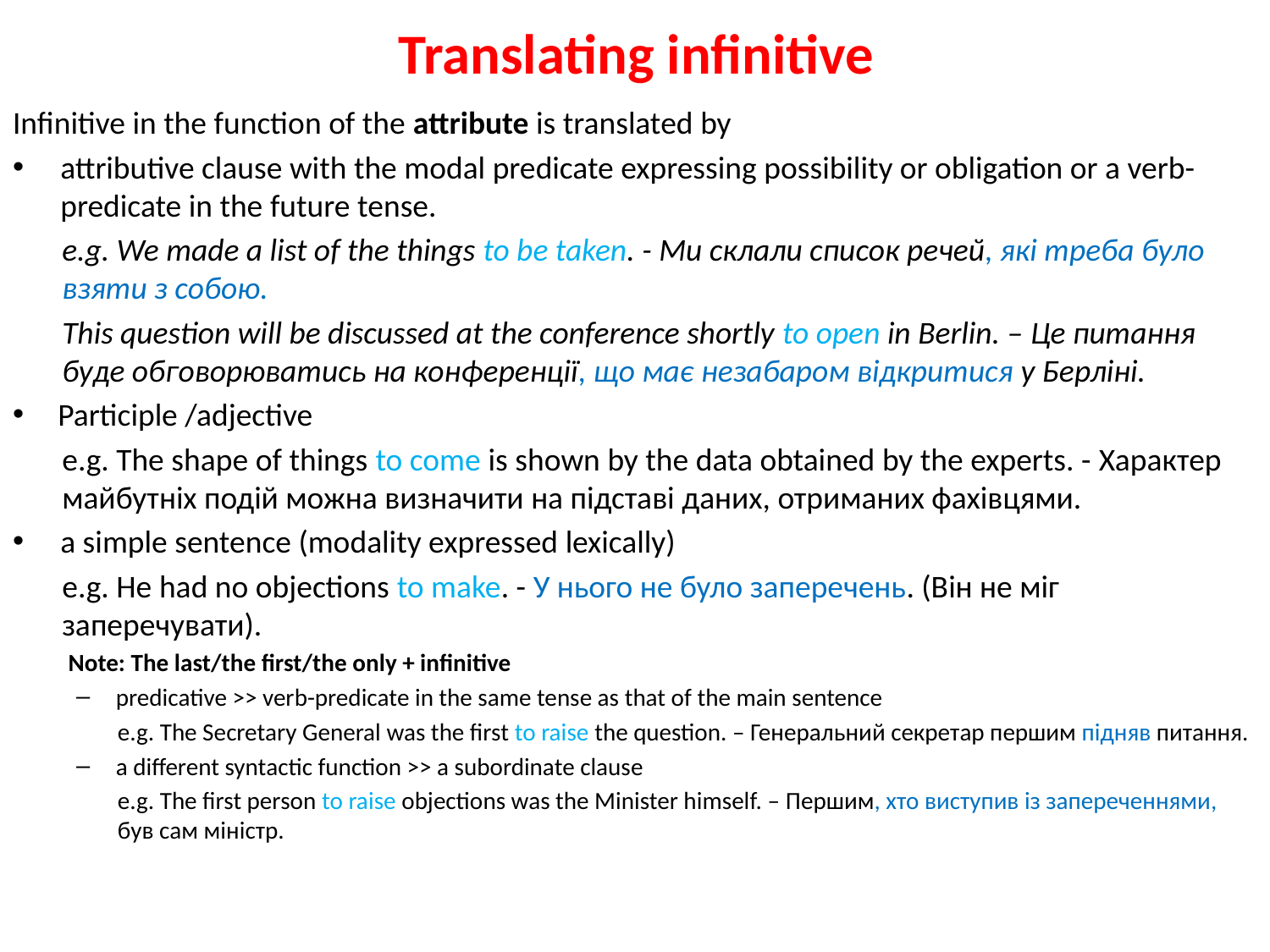

# Translating infinitive
Infinitive in the function of the attribute is translated by
attributive clause with the modal predicate expressing possibility or obligation or a verb-predicate in the future tense.
e.g. We made a list of the things to be taken. - Ми склали список речей, які треба було взяти з собою.
This question will be discussed at the conference shortly to open in Berlin. – Це питання буде обговорюватись на конференції, що має незабаром відкритися у Берліні.
 Participle /adjective
e.g. The shape of things to come is shown by the data obtained by the experts. - Характер майбутніх подій можна визначити на підставі даних, отриманих фахівцями.
a simple sentence (modality expressed lexically)
e.g. Не had no objections to make. - У нього не було заперечень. (Він не міг заперечувати).
Note: The last/the first/the only + infinitive
predicative >> verb-predicate in the same tense as that of the main sentence
e.g. The Secretary General was the first to raise the question. – Генеральний секретар першим підняв питання.
a different syntactic function >> a subordinate clause
e.g. The first person to raise objections was the Minister himself. – Першим, хто виступив із запереченнями, був сам міністр.